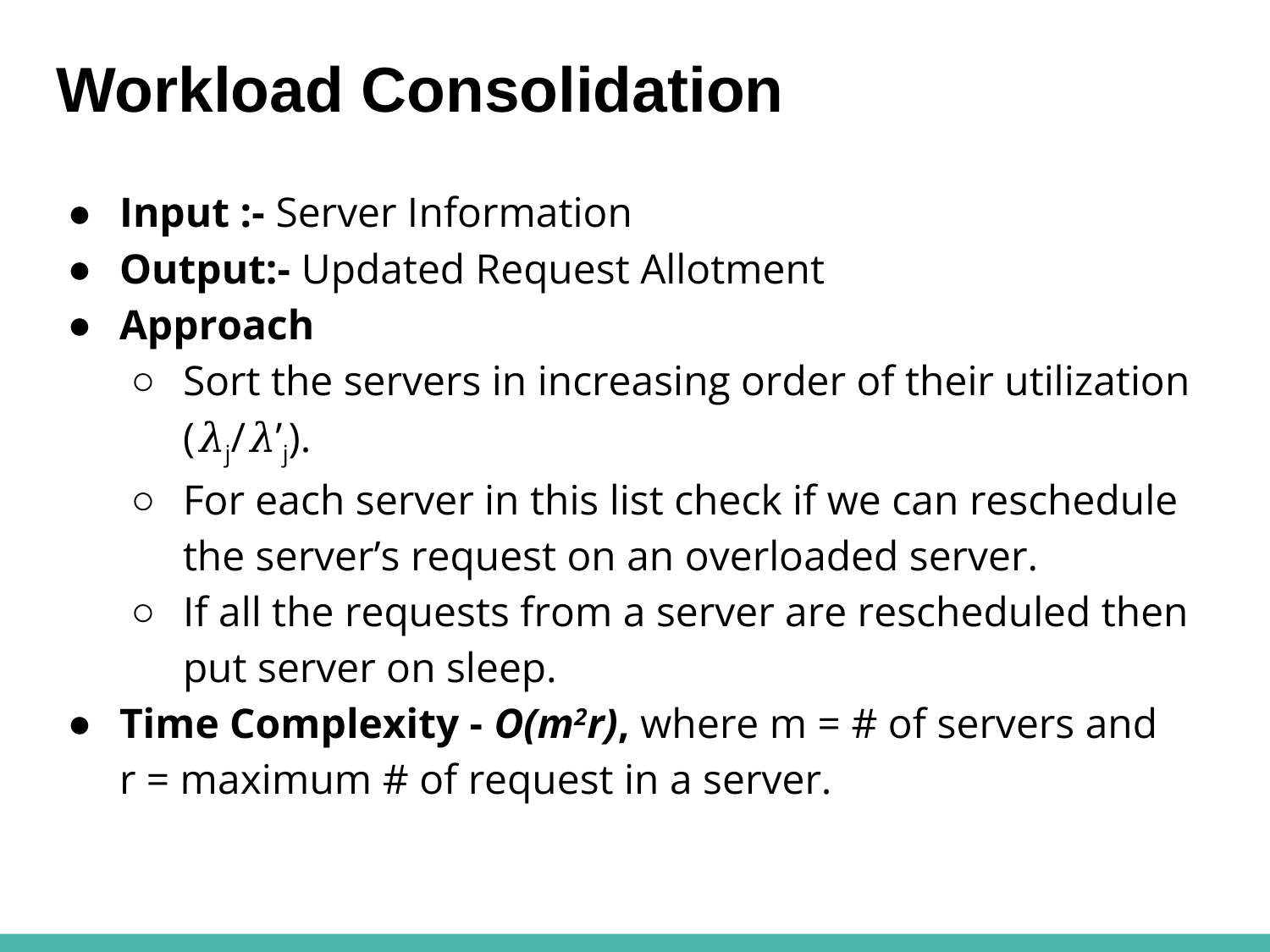

# Workload Consolidation
Input :- Server Information
Output:- Updated Request Allotment
Approach
Sort the servers in increasing order of their utilization (𝜆j/𝜆’j).
For each server in this list check if we can reschedule the server’s request on an overloaded server.
If all the requests from a server are rescheduled then put server on sleep.
Time Complexity - O(m2r), where m = # of servers and    r = maximum # of request in a server.